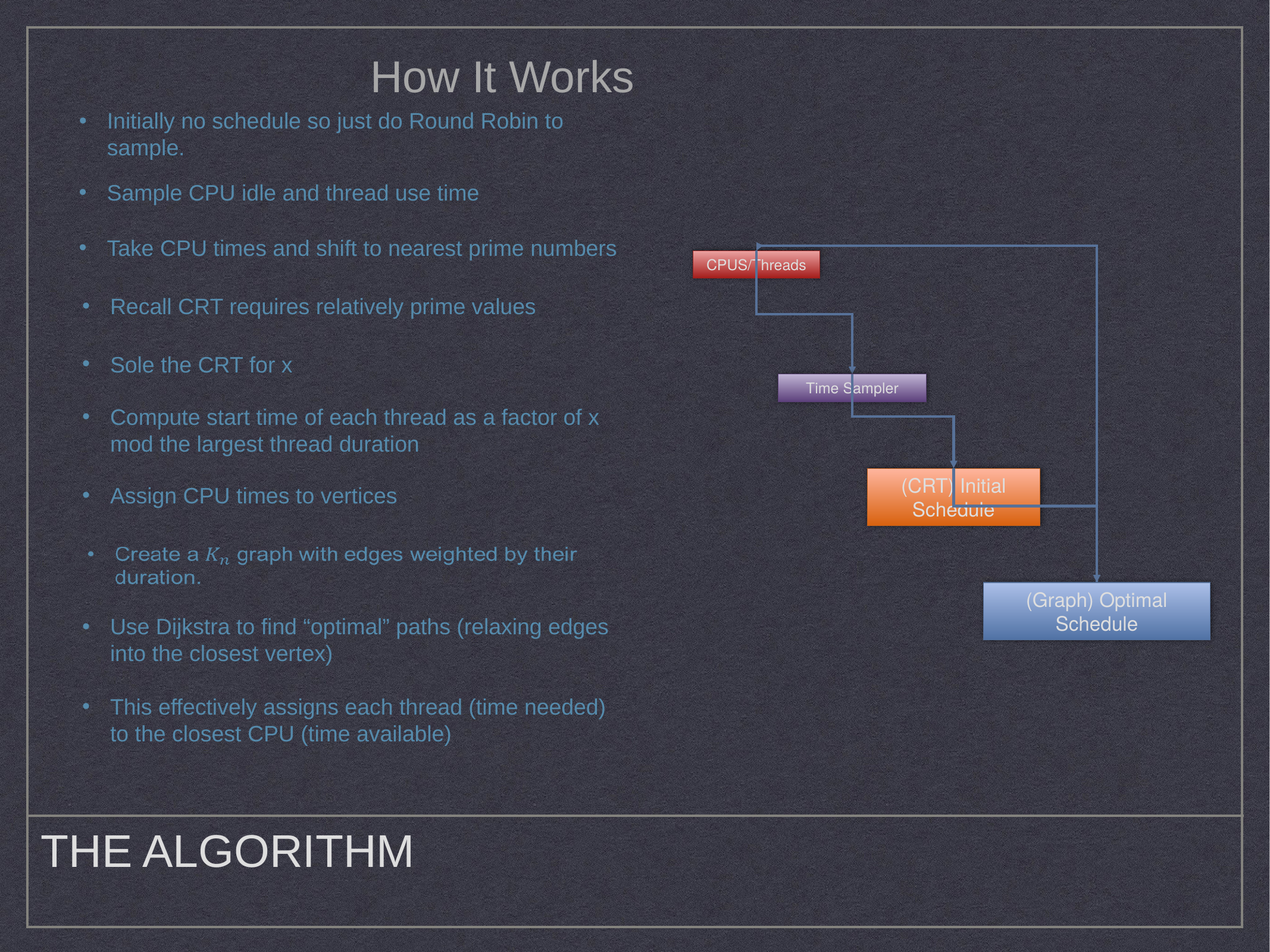

How It Works
Initially no schedule so just do Round Robin to sample.
Sample CPU idle and thread use time
Take CPU times and shift to nearest prime numbers
CPUS/Threads
Recall CRT requires relatively prime values
Sole the CRT for x
Time Sampler
Compute start time of each thread as a factor of x mod the largest thread duration
(CRT) Initial Schedule
Assign CPU times to vertices

(Graph) Optimal Schedule
Use Dijkstra to find “optimal” paths (relaxing edges into the closest vertex)
This effectively assigns each thread (time needed) to the closest CPU (time available)
# The Algorithm